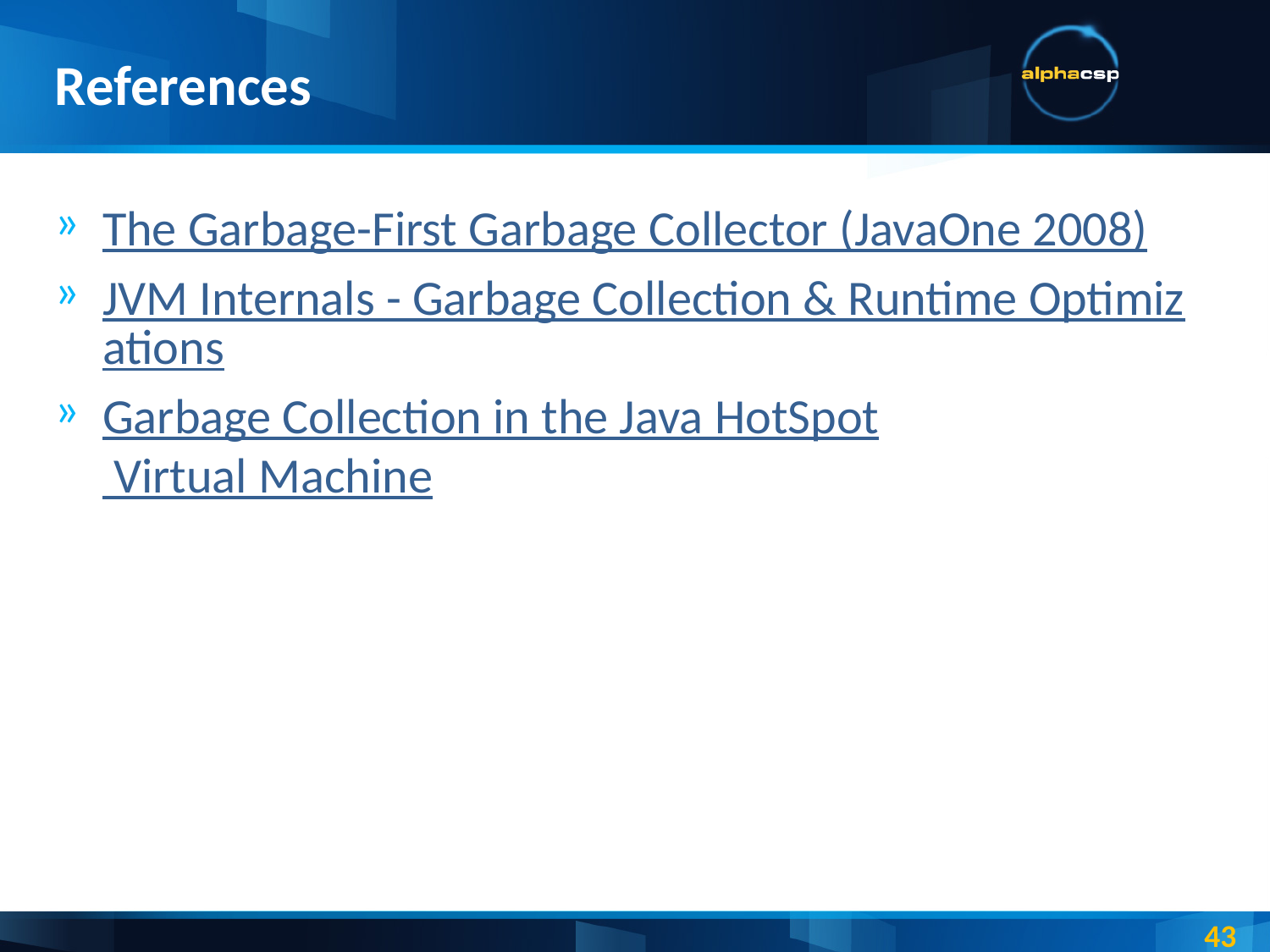

# References
The Garbage-First Garbage Collector (JavaOne 2008)
JVM Internals - Garbage Collection & Runtime Optimizations
Garbage Collection in the Java HotSpot Virtual Machine